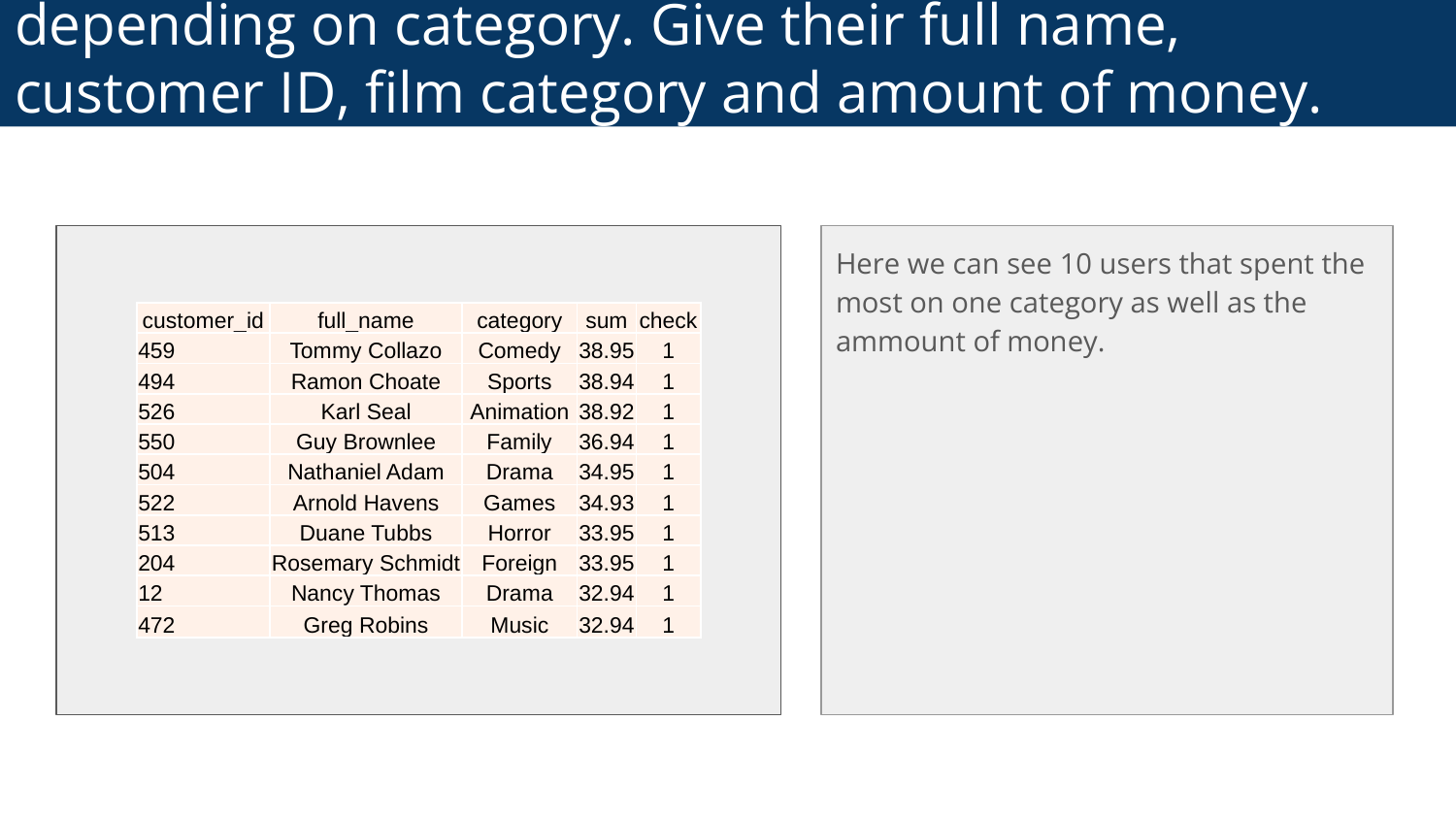

# Find 10 users that spent the most on movies depending on category. Give their full name, customer ID, film category and amount of money.
<visualization>
Here we can see 10 users that spent the most on one category as well as the ammount of money.
| customer\_id | full\_name | category | sum | check |
| --- | --- | --- | --- | --- |
| 459 | Tommy Collazo | Comedy | 38.95 | 1 |
| 494 | Ramon Choate | Sports | 38.94 | 1 |
| 526 | Karl Seal | Animation | 38.92 | 1 |
| 550 | Guy Brownlee | Family | 36.94 | 1 |
| 504 | Nathaniel Adam | Drama | 34.95 | 1 |
| 522 | Arnold Havens | Games | 34.93 | 1 |
| 513 | Duane Tubbs | Horror | 33.95 | 1 |
| 204 | Rosemary Schmidt | Foreign | 33.95 | 1 |
| 12 | Nancy Thomas | Drama | 32.94 | 1 |
| 472 | Greg Robins | Music | 32.94 | 1 |